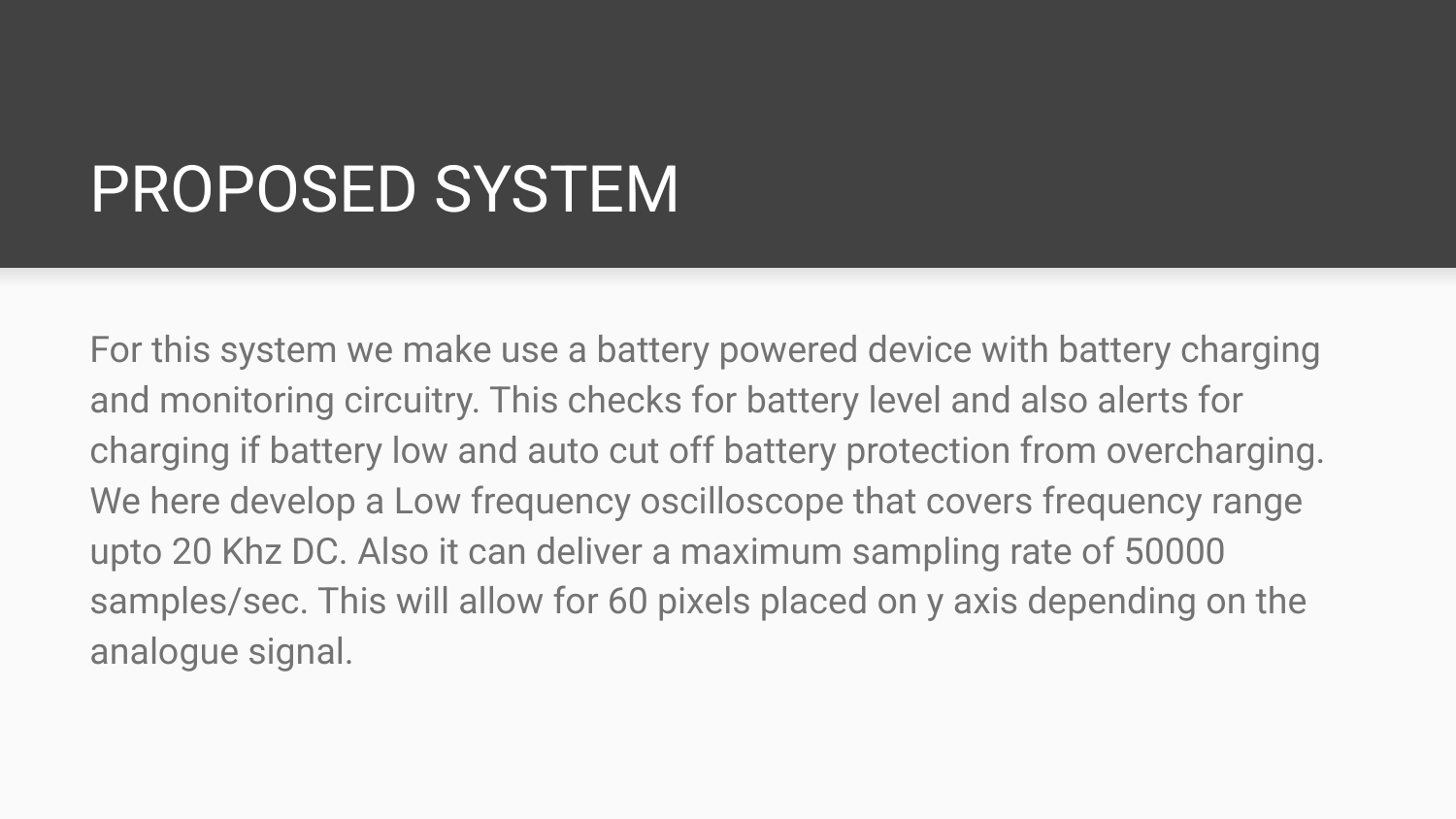

# PROPOSED SYSTEM
For this system we make use a battery powered device with battery charging and monitoring circuitry. This checks for battery level and also alerts for charging if battery low and auto cut off battery protection from overcharging. We here develop a Low frequency oscilloscope that covers frequency range upto 20 Khz DC. Also it can deliver a maximum sampling rate of 50000 samples/sec. This will allow for 60 pixels placed on y axis depending on the analogue signal.